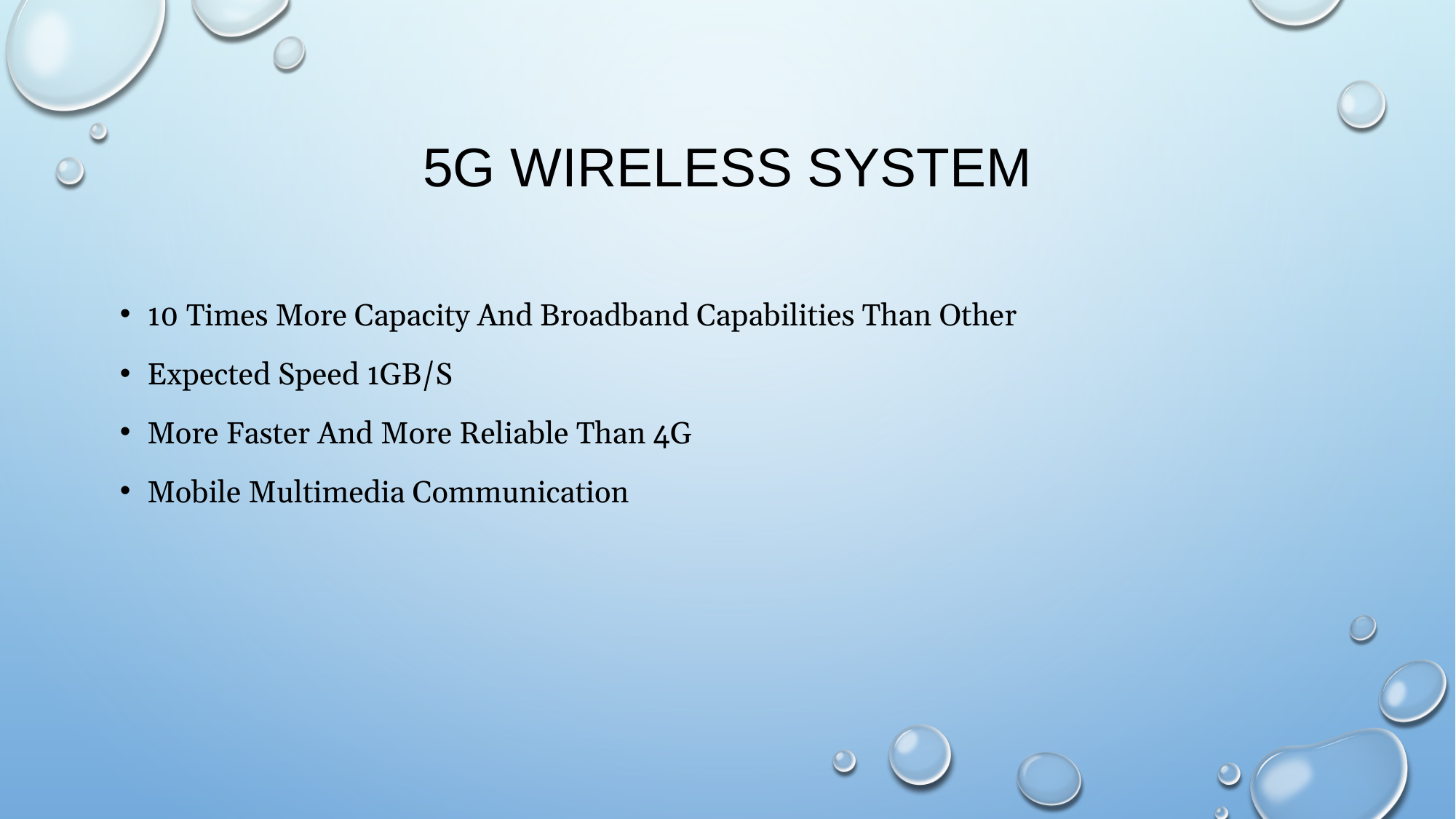

# 5G WIRELESS SYSTEM
10 Times More Capacity And Broadband Capabilities Than Other
Expected Speed 1GB/S
More Faster And More Reliable Than 4G
Mobile Multimedia Communication